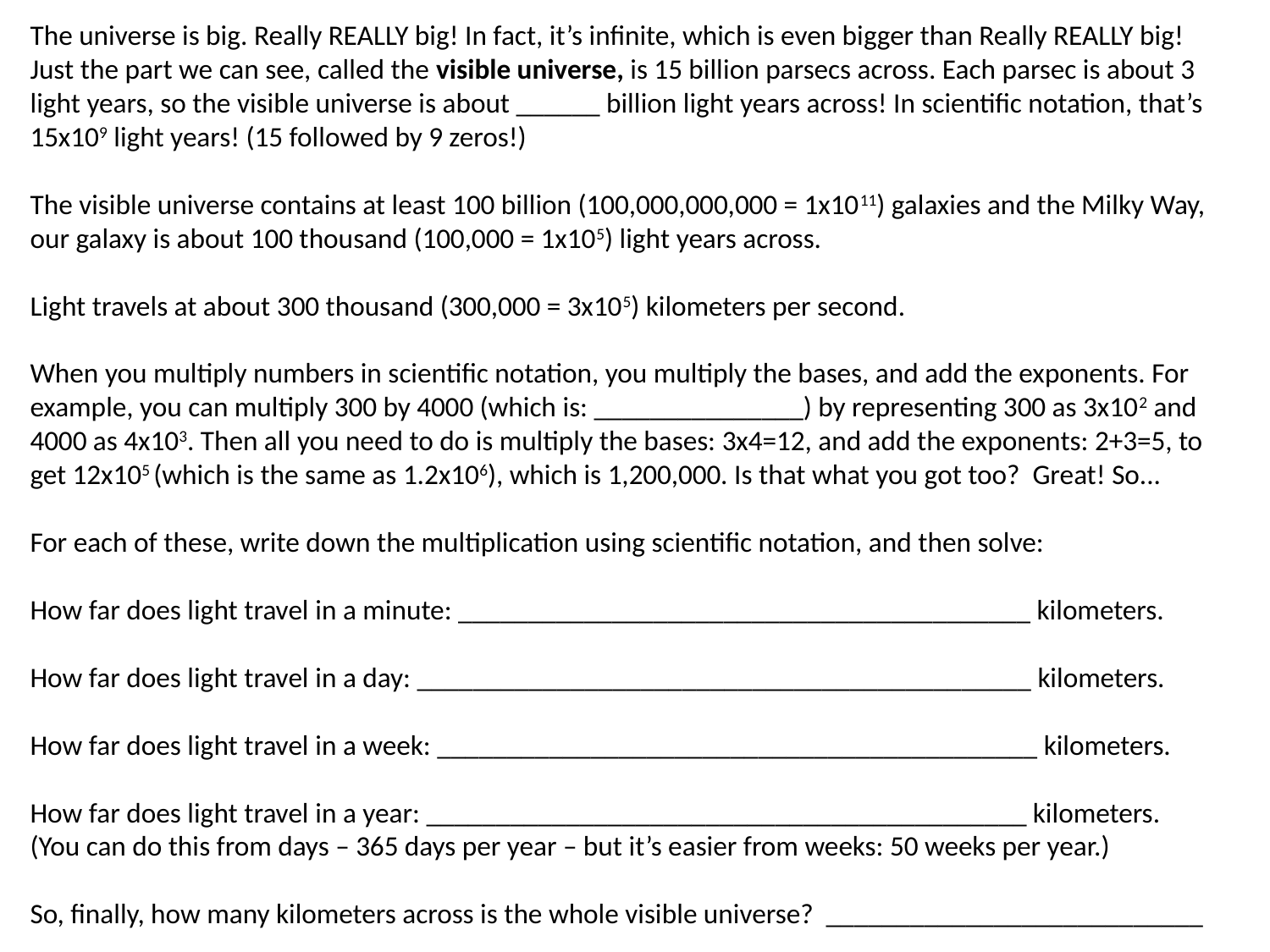

The universe is big. Really REALLY big! In fact, it’s infinite, which is even bigger than Really REALLY big!Just the part we can see, called the visible universe, is 15 billion parsecs across. Each parsec is about 3 light years, so the visible universe is about ______ billion light years across! In scientific notation, that’s 15x109 light years! (15 followed by 9 zeros!)

The visible universe contains at least 100 billion (100,000,000,000 = 1x1011) galaxies and the Milky Way, our galaxy is about 100 thousand (100,000 = 1x105) light years across.

Light travels at about 300 thousand (300,000 = 3x105) kilometers per second.

When you multiply numbers in scientific notation, you multiply the bases, and add the exponents. For example, you can multiply 300 by 4000 (which is: _______________) by representing 300 as 3x102 and 4000 as 4x103. Then all you need to do is multiply the bases: 3x4=12, and add the exponents: 2+3=5, to get 12x105 (which is the same as 1.2x106), which is 1,200,000. Is that what you got too?  Great! So...

For each of these, write down the multiplication using scientific notation, and then solve:

How far does light travel in a minute: _________________________________________ kilometers.

How far does light travel in a day: ____________________________________________ kilometers.

How far does light travel in a week: ___________________________________________ kilometers.

How far does light travel in a year: ___________________________________________ kilometers.
(You can do this from days – 365 days per year – but it’s easier from weeks: 50 weeks per year.)

So, finally, how many kilometers across is the whole visible universe?  ___________________________